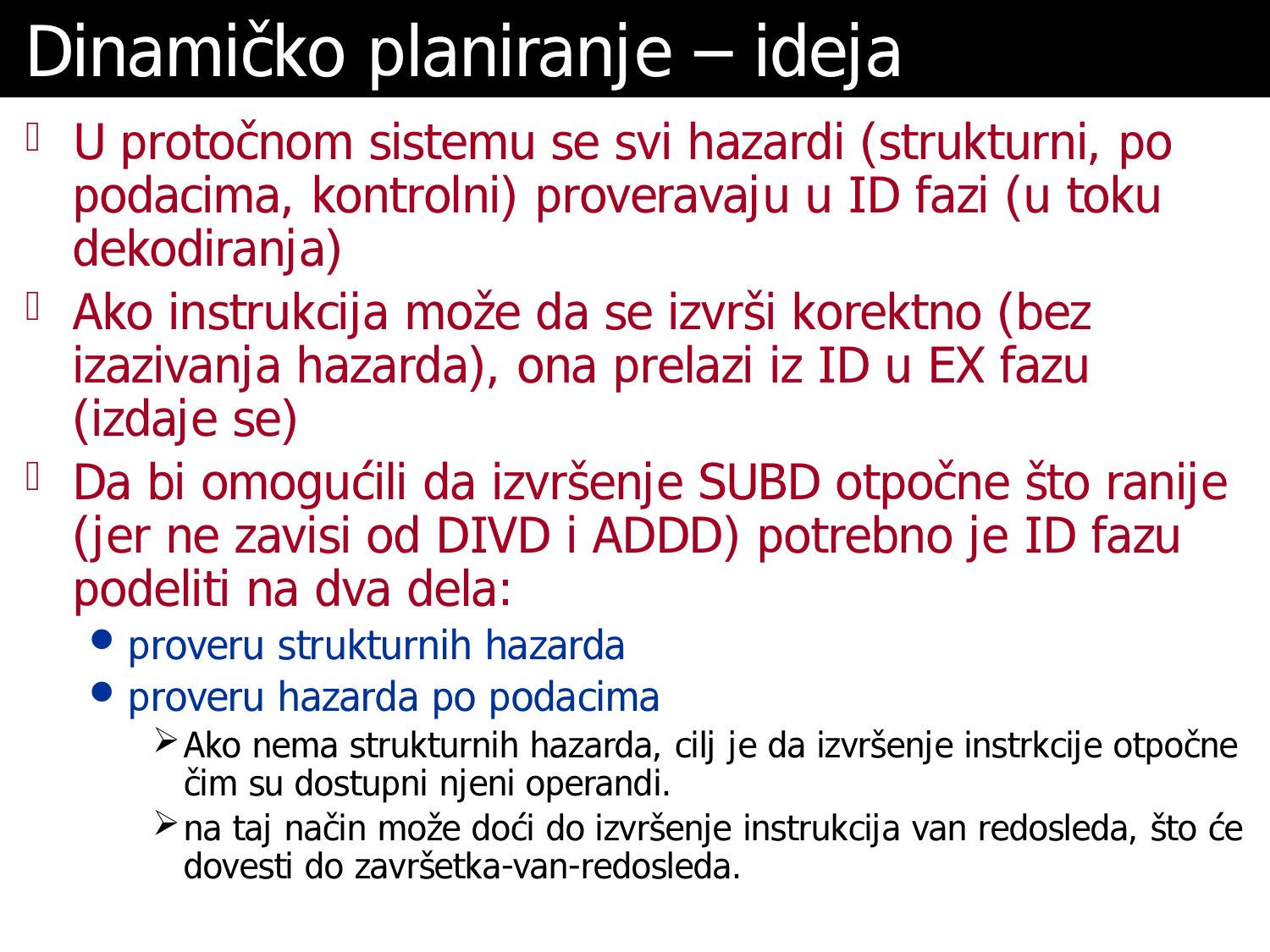

# Dinamičko planiranje – ideja
U protočnom sistemu se svi hazardi (strukturni, po podacima, kontrolni) proveravaju u ID fazi (u toku dekodiranja)
Ako instrukcija može da se izvrši korektno (bez izazivanja hazarda), ona prelazi iz ID u EX fazu (izdaje se)
Da bi omogućili da izvršenje SUBD otpočne što ranije (jer ne zavisi od DIVD i ADDD) potrebno je ID fazu podeliti na dva dela:
proveru strukturnih hazarda
proveru hazarda po podacima
Ako nema strukturnih hazarda, cilj je da izvršenje instrkcije otpočne čim su dostupni njeni operandi.
na taj način može doći do izvršenje instrukcija van redosleda, što će dovesti do završetka-van-redosleda.